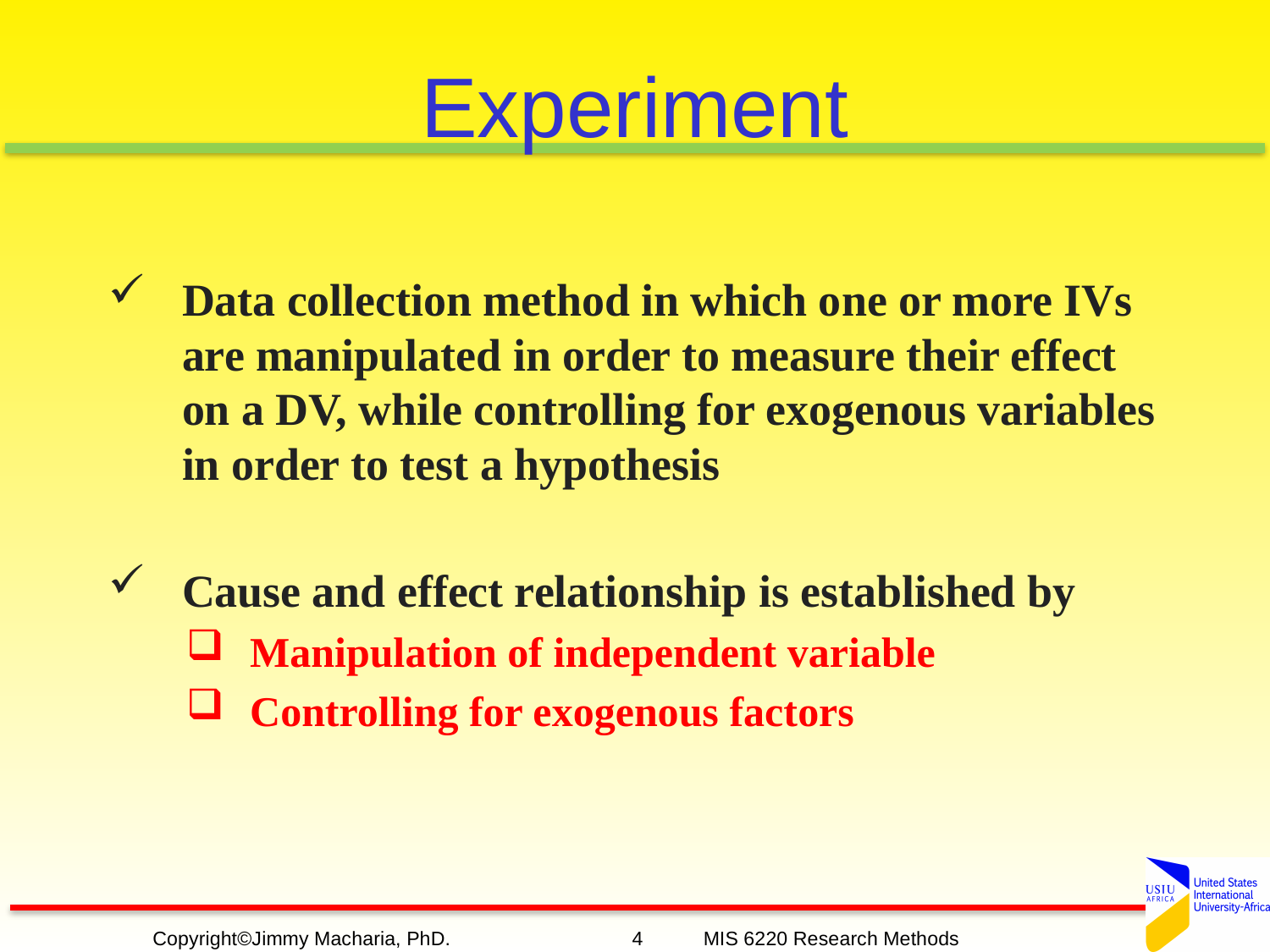

# Experiment
Data collection method in which one or more IVs are manipulated in order to measure their effect on a DV, while controlling for exogenous variables in order to test a hypothesis

Cause and effect relationship is established by
Manipulation of independent variable
Controlling for exogenous factors